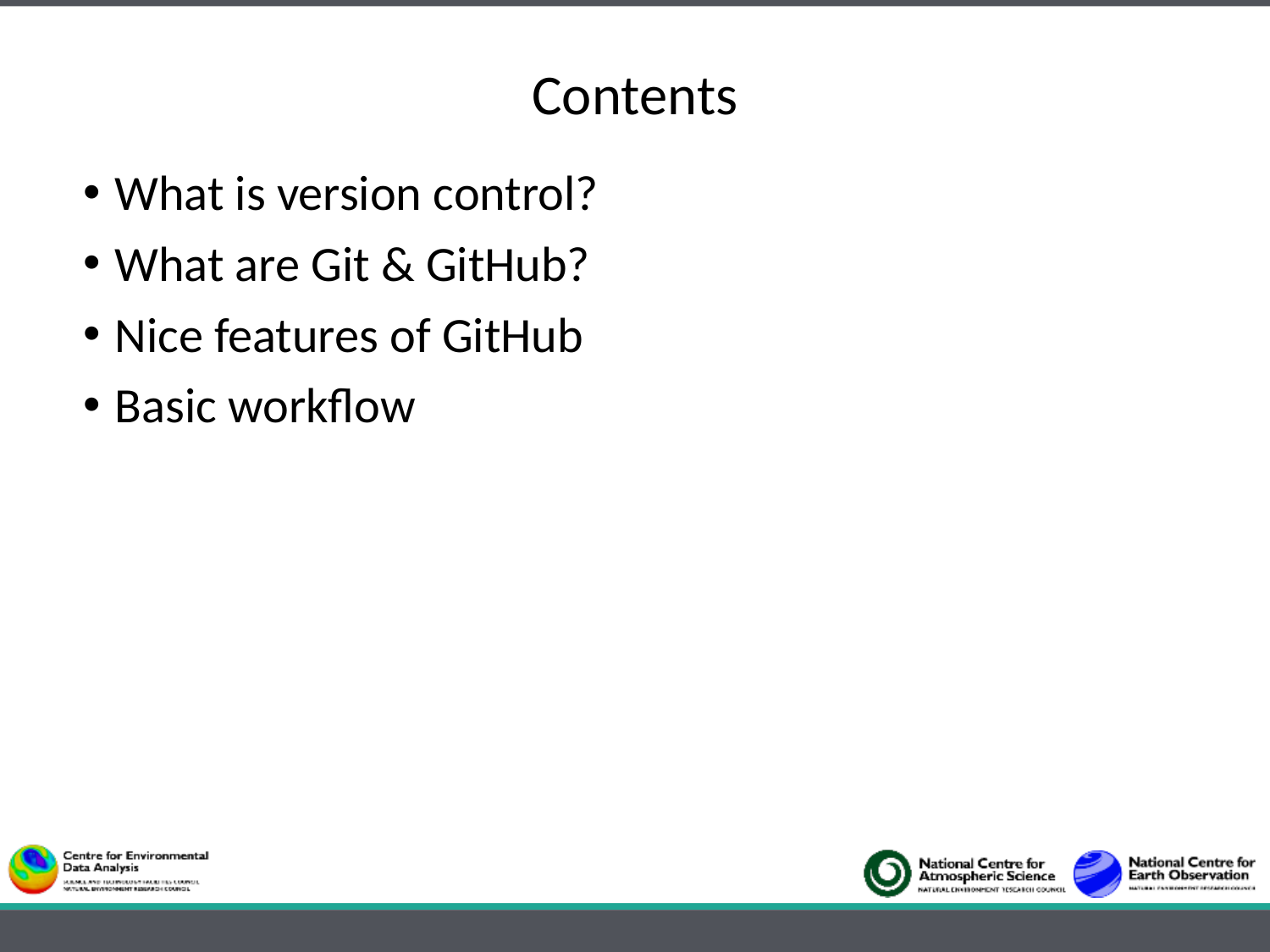

# Contents
What is version control?
What are Git & GitHub?
Nice features of GitHub
Basic workflow